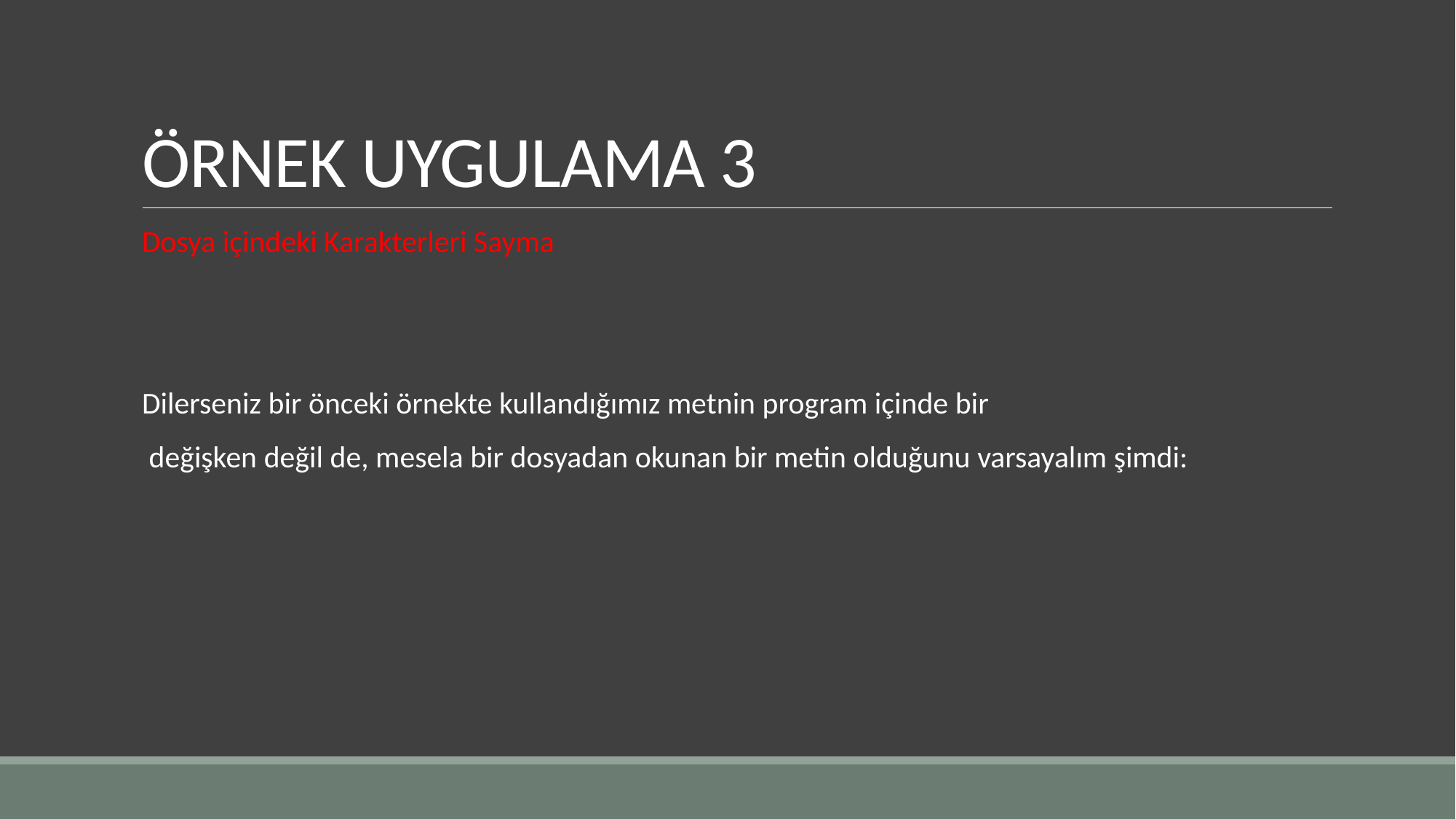

# ÖRNEK UYGULAMA 3
Dosya içindeki Karakterleri Sayma

Dilerseniz bir önceki örnekte kullandığımız metnin program içinde bir
 değişken değil de, mesela bir dosyadan okunan bir metin olduğunu varsayalım şimdi: